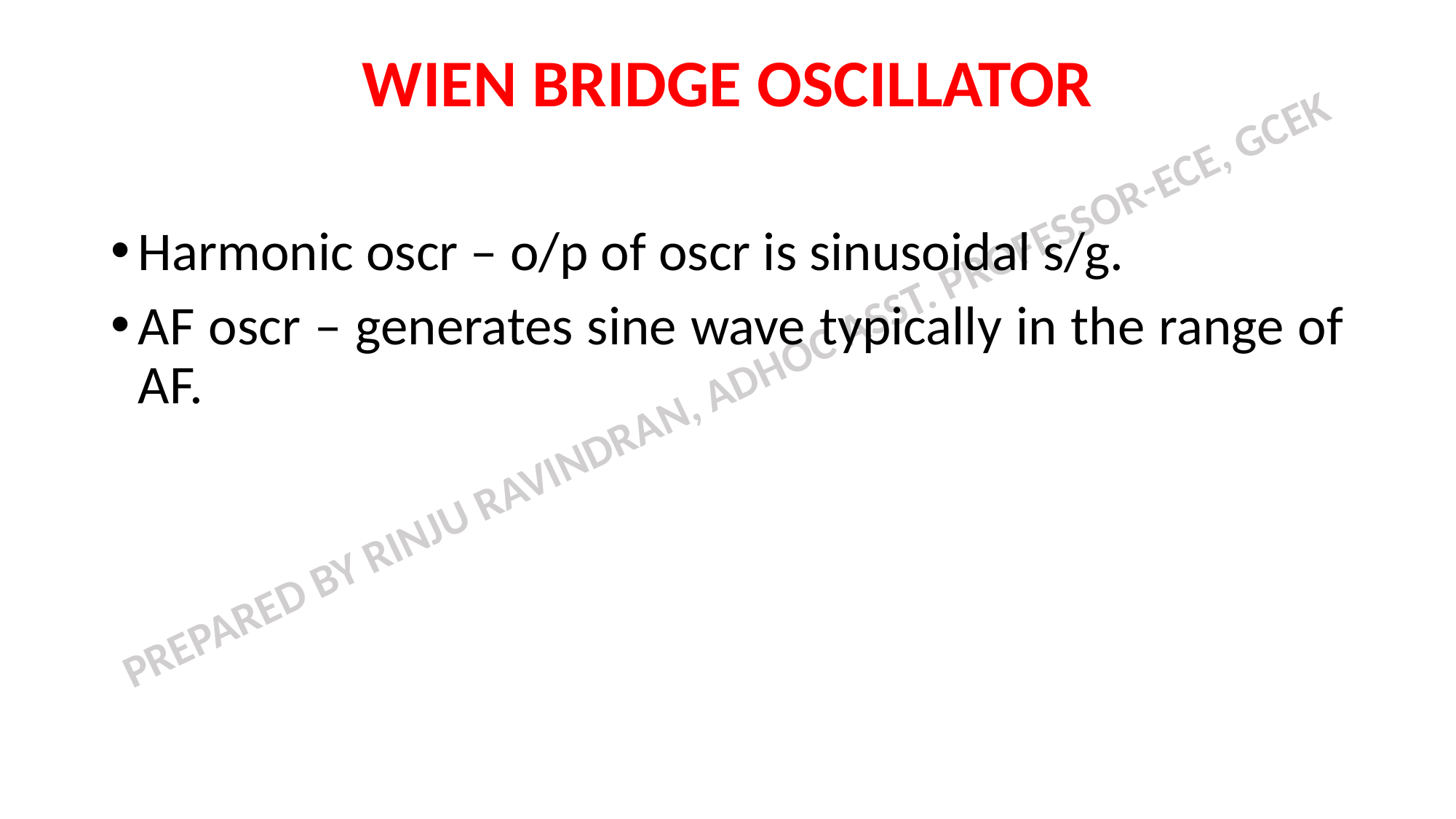

# WIEN BRIDGE OSCILLATOR
Harmonic oscr – o/p of oscr is sinusoidal s/g.
AF oscr – generates sine wave typically in the range of AF.